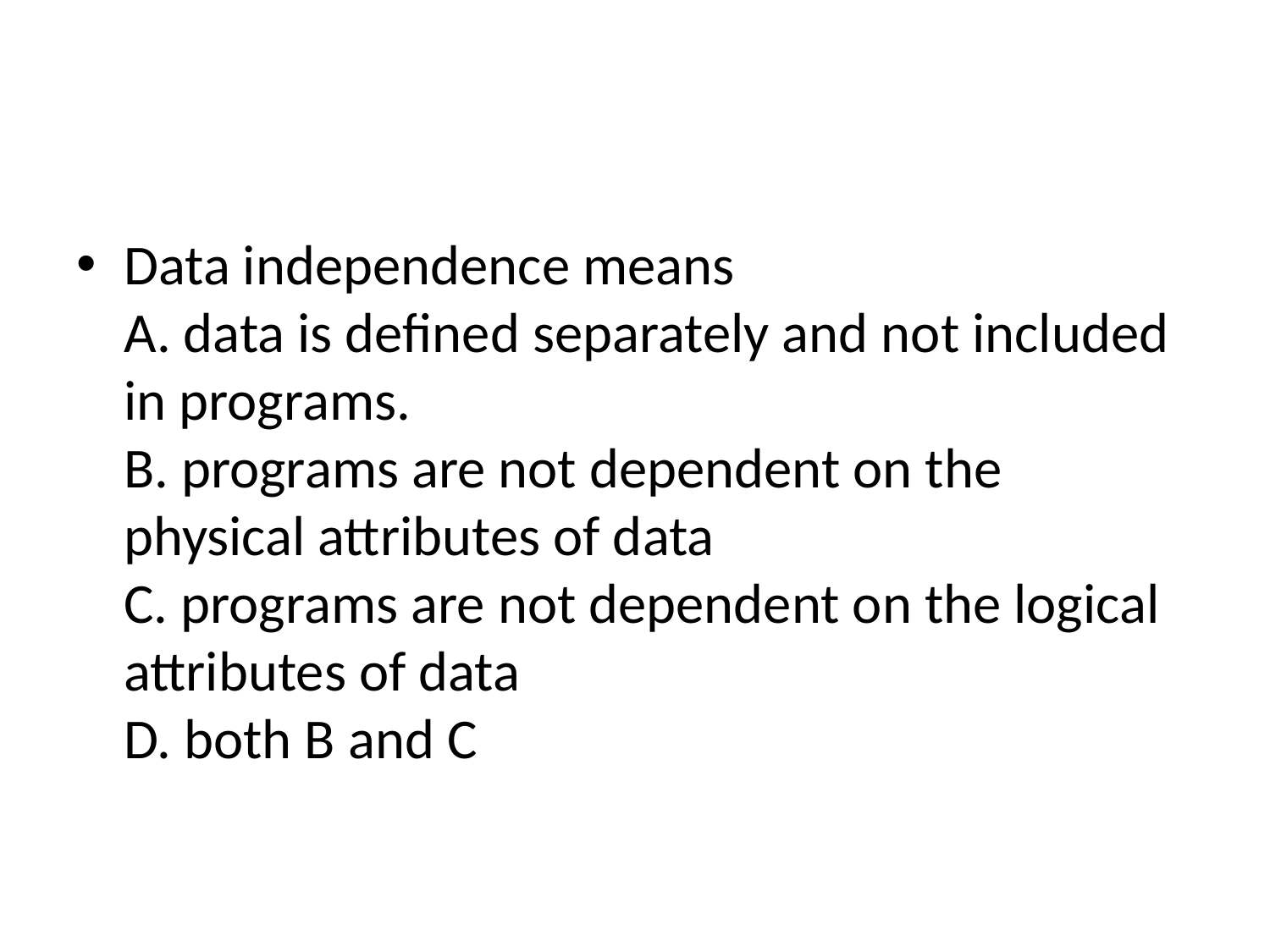

#
Data independence means
A. data is defined separately and not included in programs.
B. programs are not dependent on the physical attributes of data
C. programs are not dependent on the logical attributes of data
D. both B and C